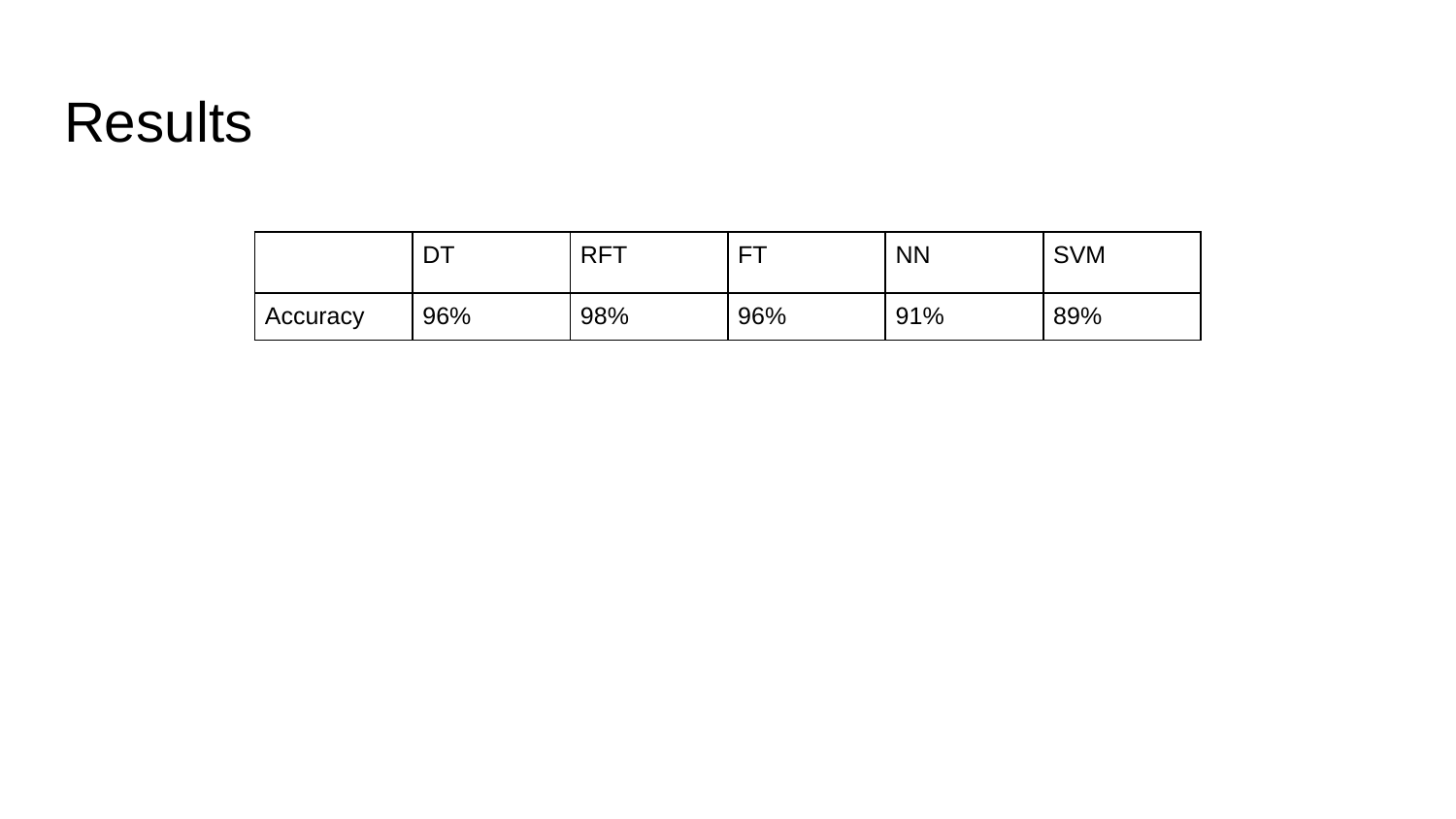

# Results
|  | DT | RFT | FT | NN | SVM |
| --- | --- | --- | --- | --- | --- |
| Accuracy | 96% | 98% | 96% | 91% | 89% |